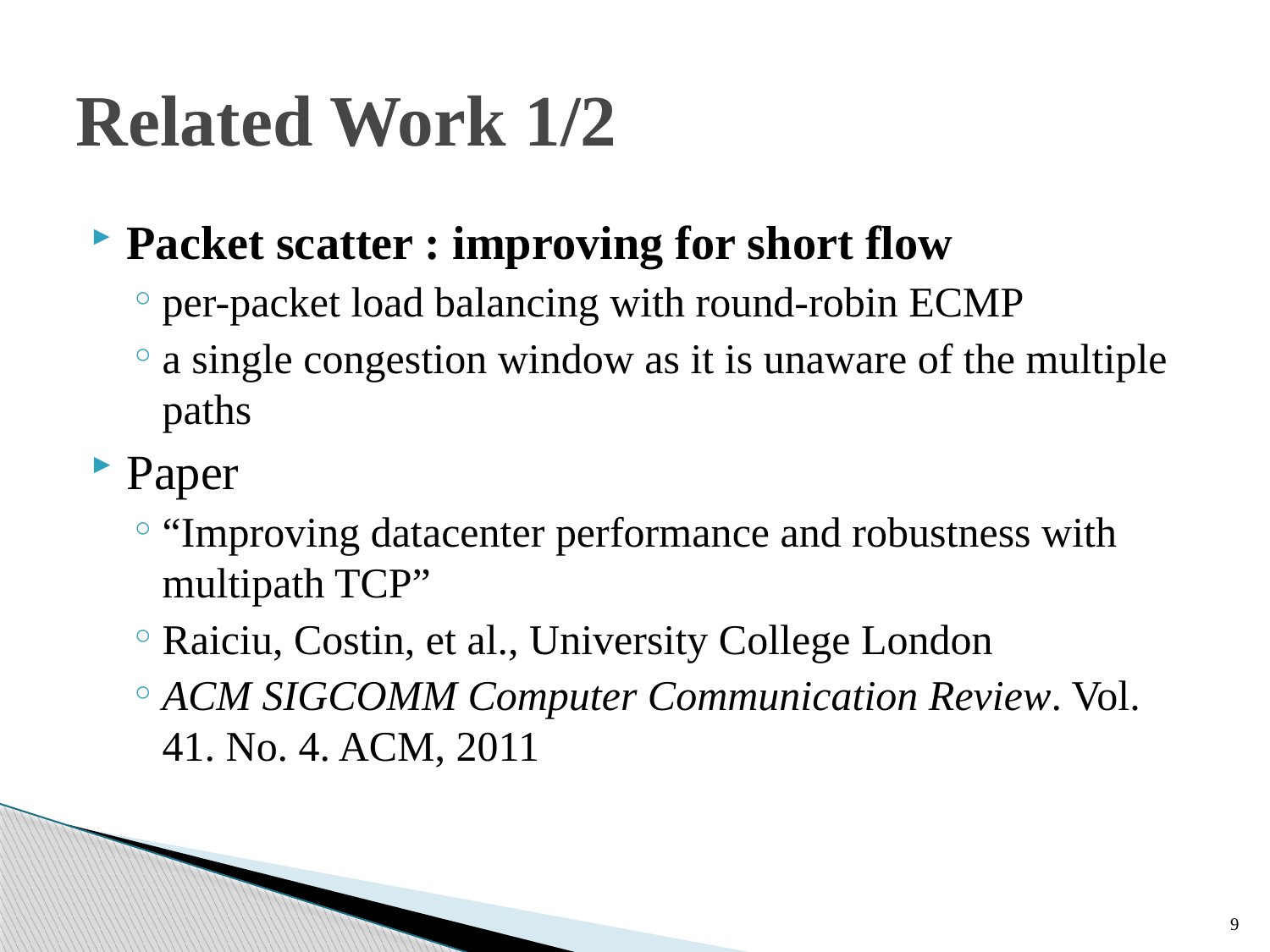

# Related Work 1/2
Packet scatter : improving for short flow
per-packet load balancing with round-robin ECMP
a single congestion window as it is unaware of the multiple paths
Paper
“Improving datacenter performance and robustness with multipath TCP”
Raiciu, Costin, et al., University College London
ACM SIGCOMM Computer Communication Review. Vol. 41. No. 4. ACM, 2011

9